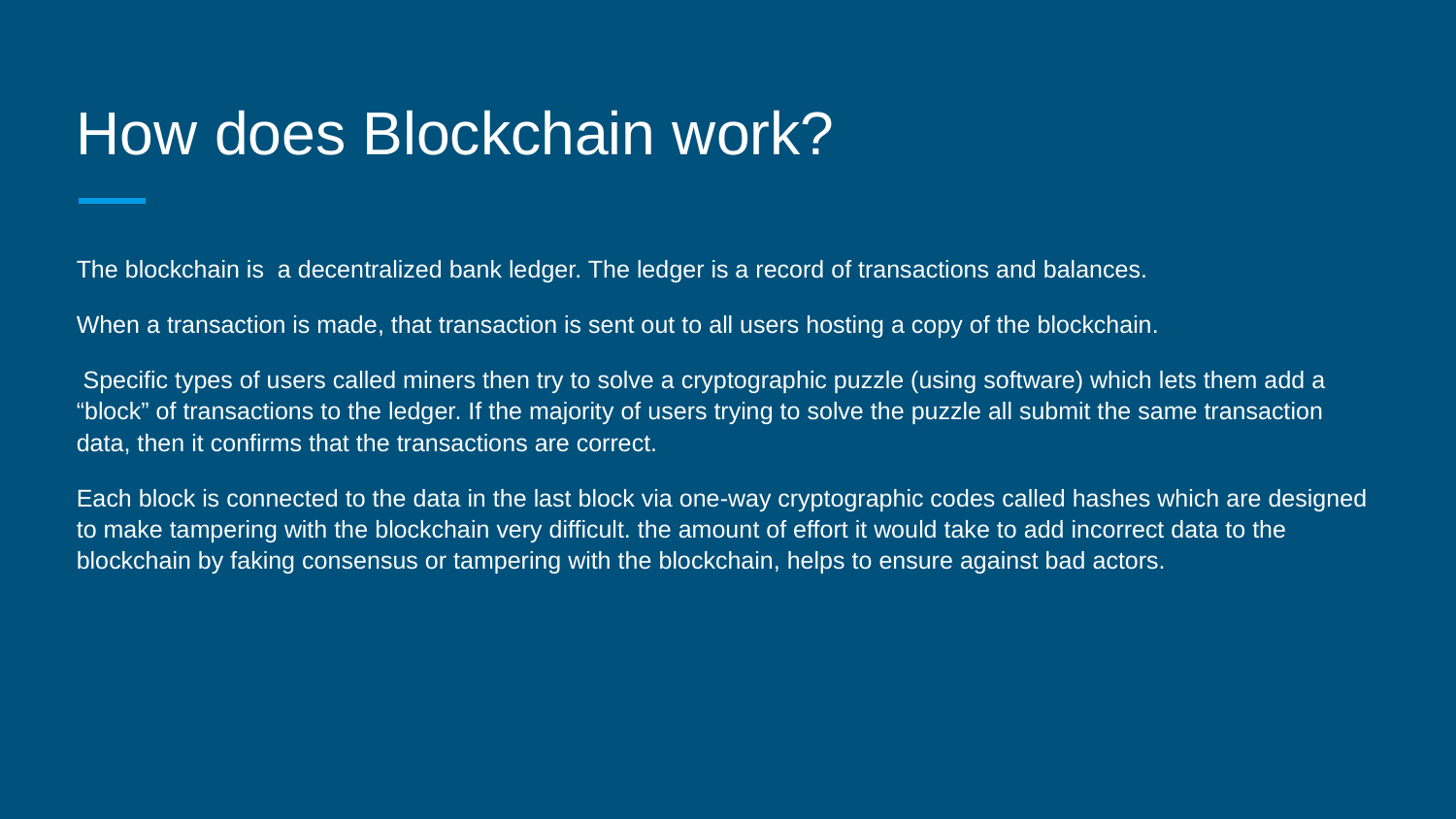

# How does Blockchain work?
The blockchain is  a decentralized bank ledger. The ledger is a record of transactions and balances.
When a transaction is made, that transaction is sent out to all users hosting a copy of the blockchain.
 Specific types of users called miners then try to solve a cryptographic puzzle (using software) which lets them add a “block” of transactions to the ledger. If the majority of users trying to solve the puzzle all submit the same transaction data, then it confirms that the transactions are correct.
Each block is connected to the data in the last block via one-way cryptographic codes called hashes which are designed to make tampering with the blockchain very difficult. the amount of effort it would take to add incorrect data to the blockchain by faking consensus or tampering with the blockchain, helps to ensure against bad actors.